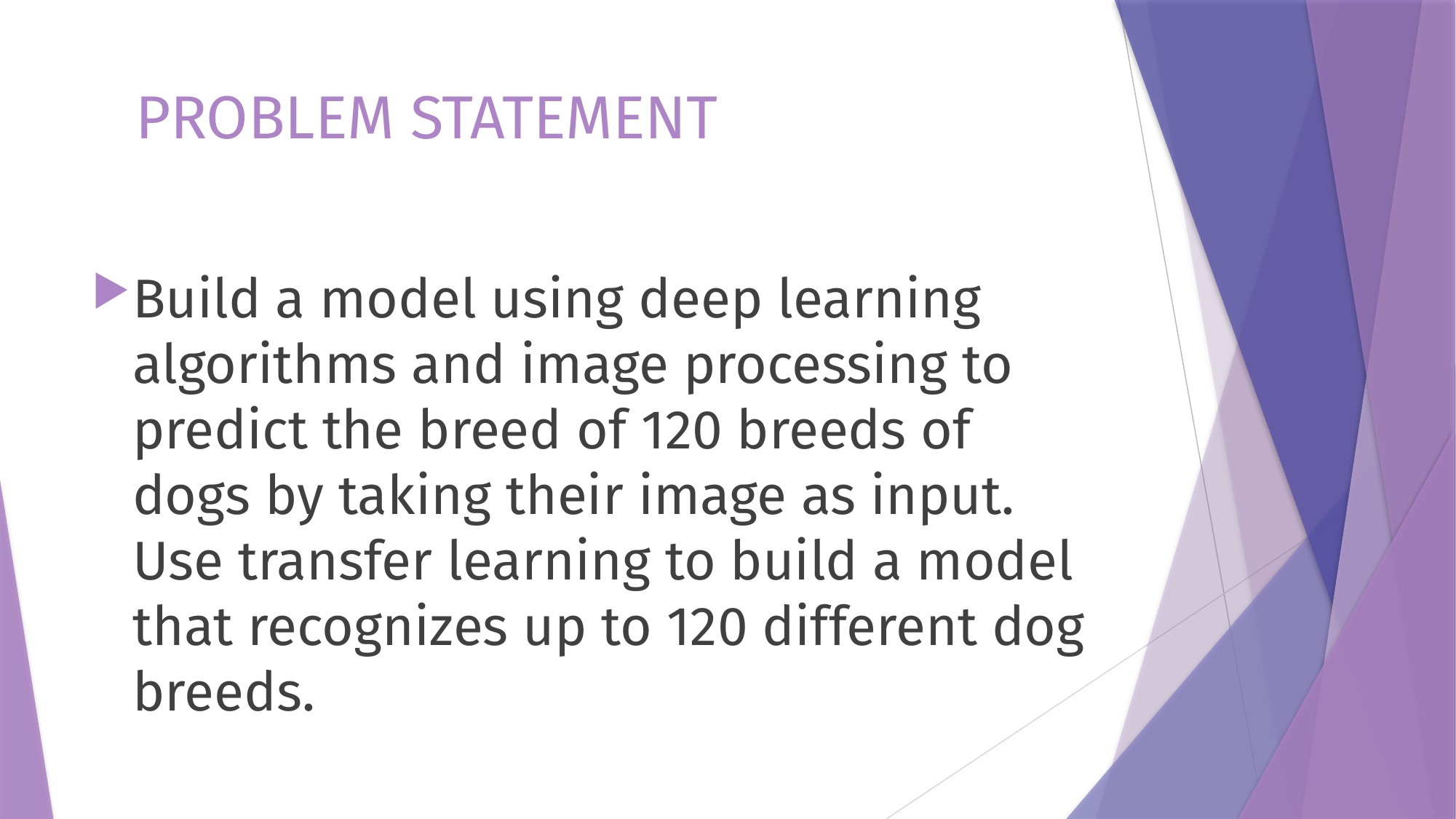

# PROBLEM STATEMENT
Build a model using deep learning algorithms and image processing to predict the breed of 120 breeds of dogs by taking their image as input. Use transfer learning to build a model that recognizes up to 120 different dog breeds.